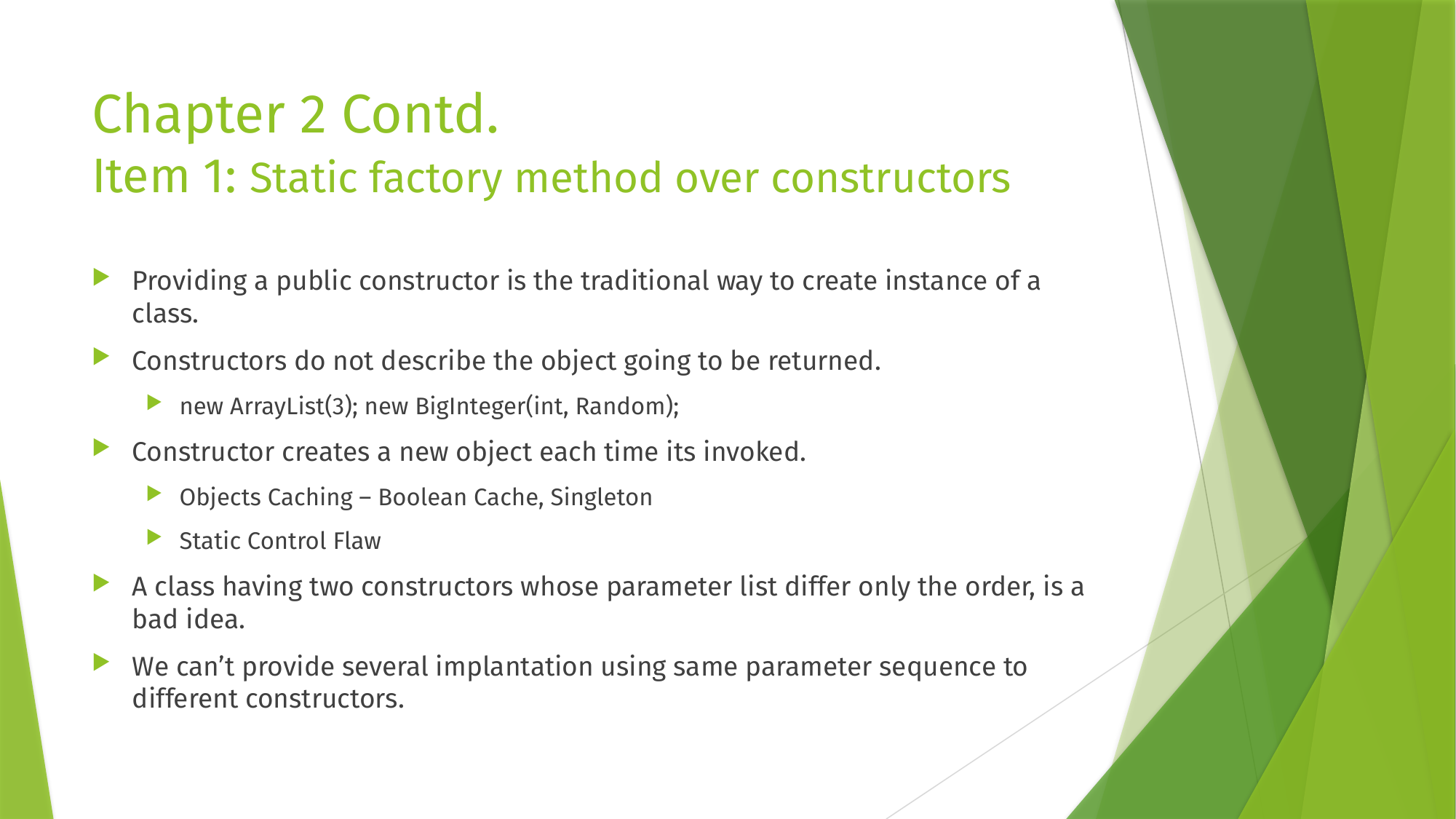

# Chapter 2 Contd. Item 1: Static factory method over constructors
Providing a public constructor is the traditional way to create instance of a class.
Constructors do not describe the object going to be returned.
new ArrayList(3); new BigInteger(int, Random);
Constructor creates a new object each time its invoked.
Objects Caching – Boolean Cache, Singleton
Static Control Flaw
A class having two constructors whose parameter list differ only the order, is a bad idea.
We can’t provide several implantation using same parameter sequence to different constructors.